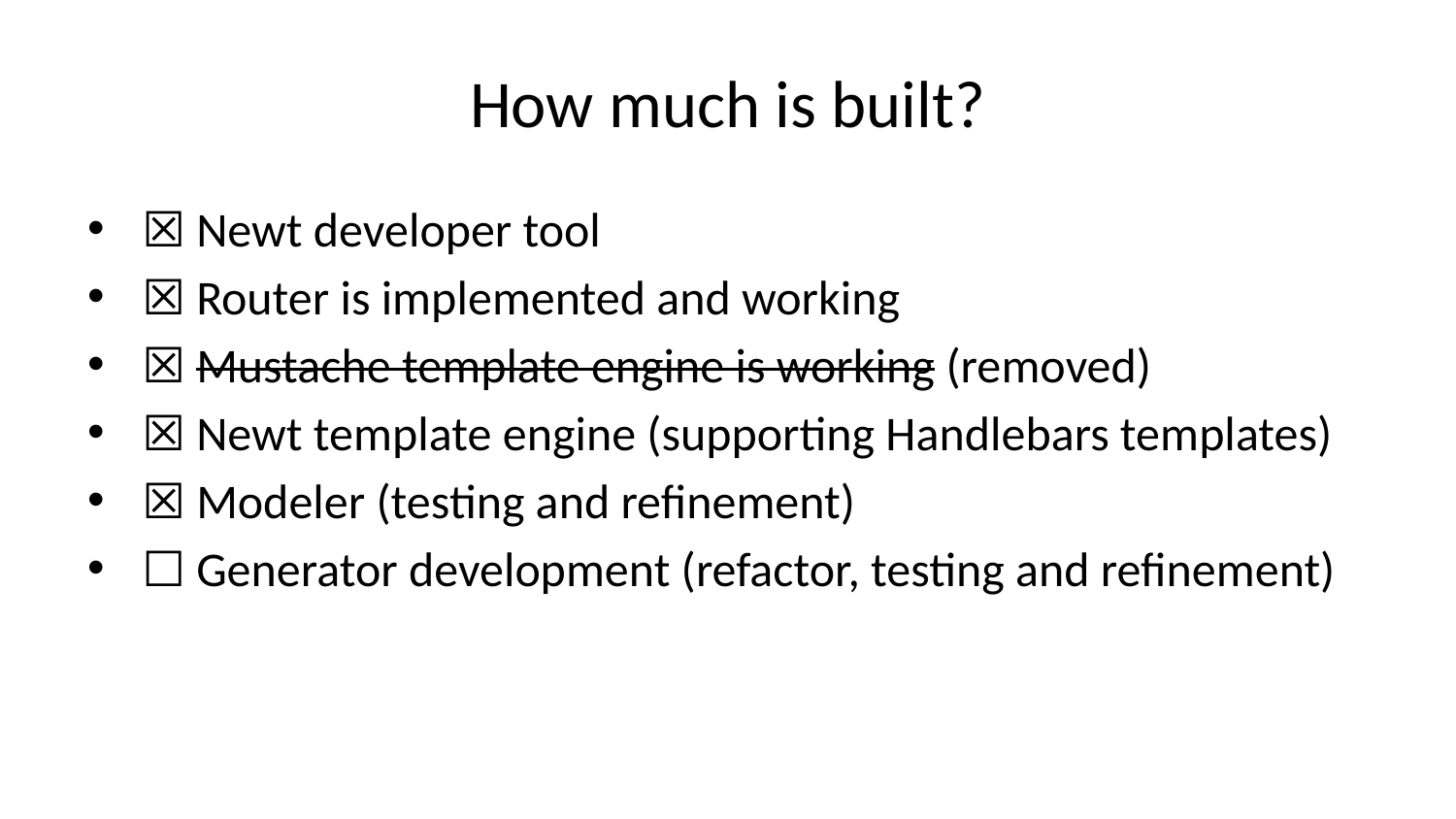

# How much is built?
☒ Newt developer tool
☒ Router is implemented and working
☒ Mustache template engine is working (removed)
☒ Newt template engine (supporting Handlebars templates)
☒ Modeler (testing and refinement)
☐ Generator development (refactor, testing and refinement)